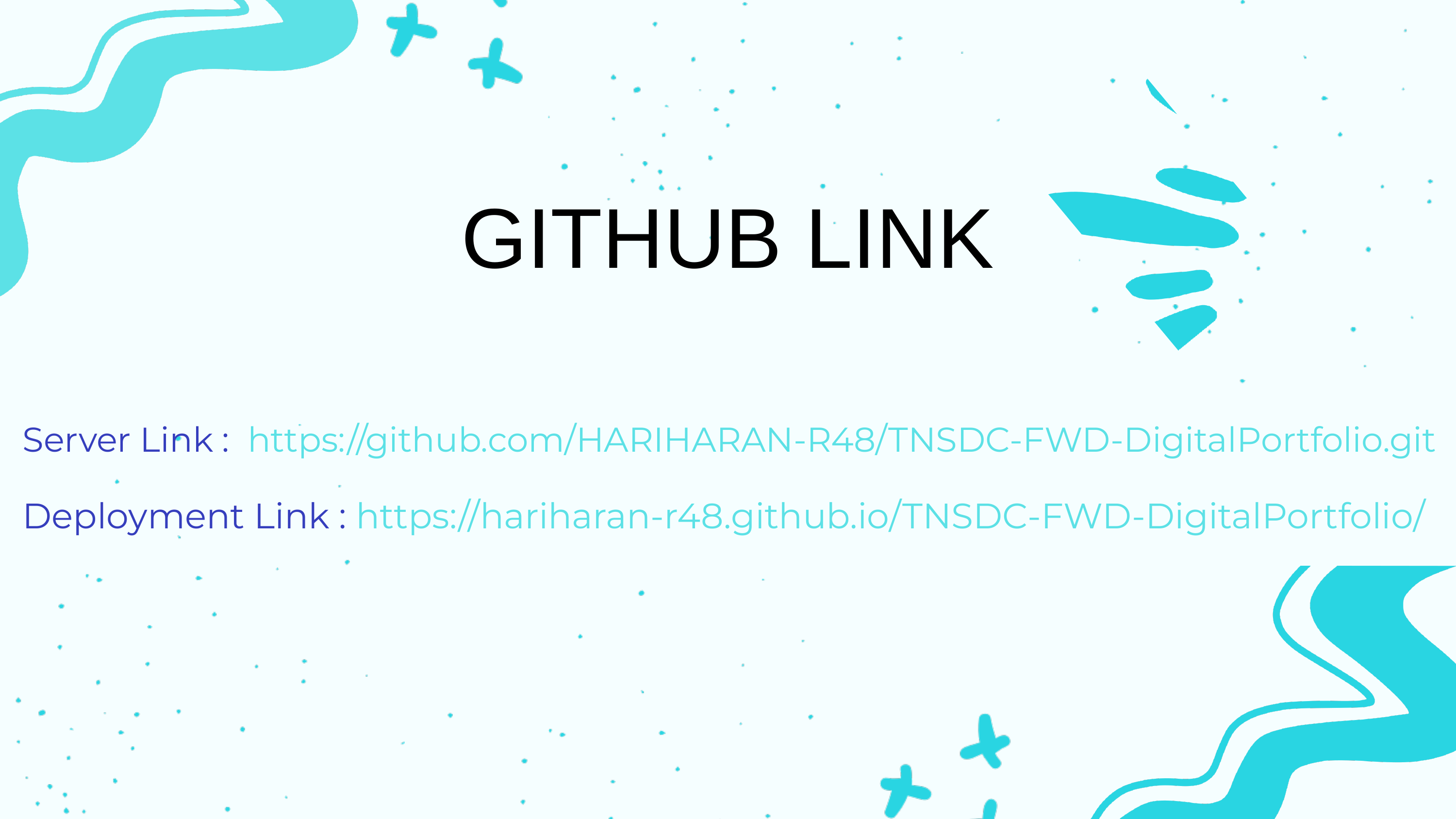

GITHUB LINK
Server Link :  https://github.com/HARIHARAN-R48/TNSDC-FWD-DigitalPortfolio.git

Deployment Link : https://hariharan-r48.github.io/TNSDC-FWD-DigitalPortfolio/